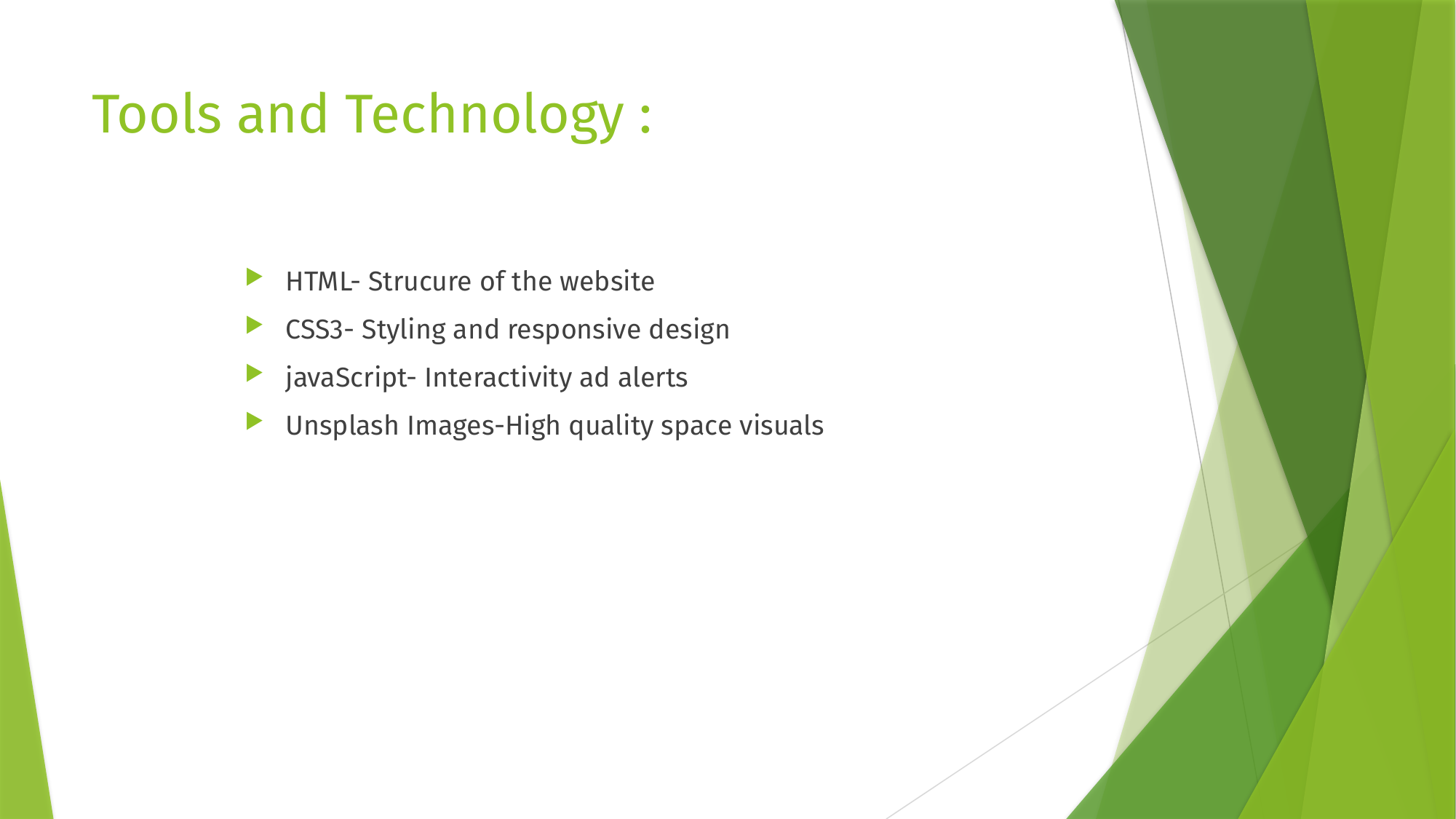

# Tools and Technology :
HTML- Strucure of the website
CSS3- Styling and responsive design
javaScript- Interactivity ad alerts
Unsplash Images-High quality space visuals